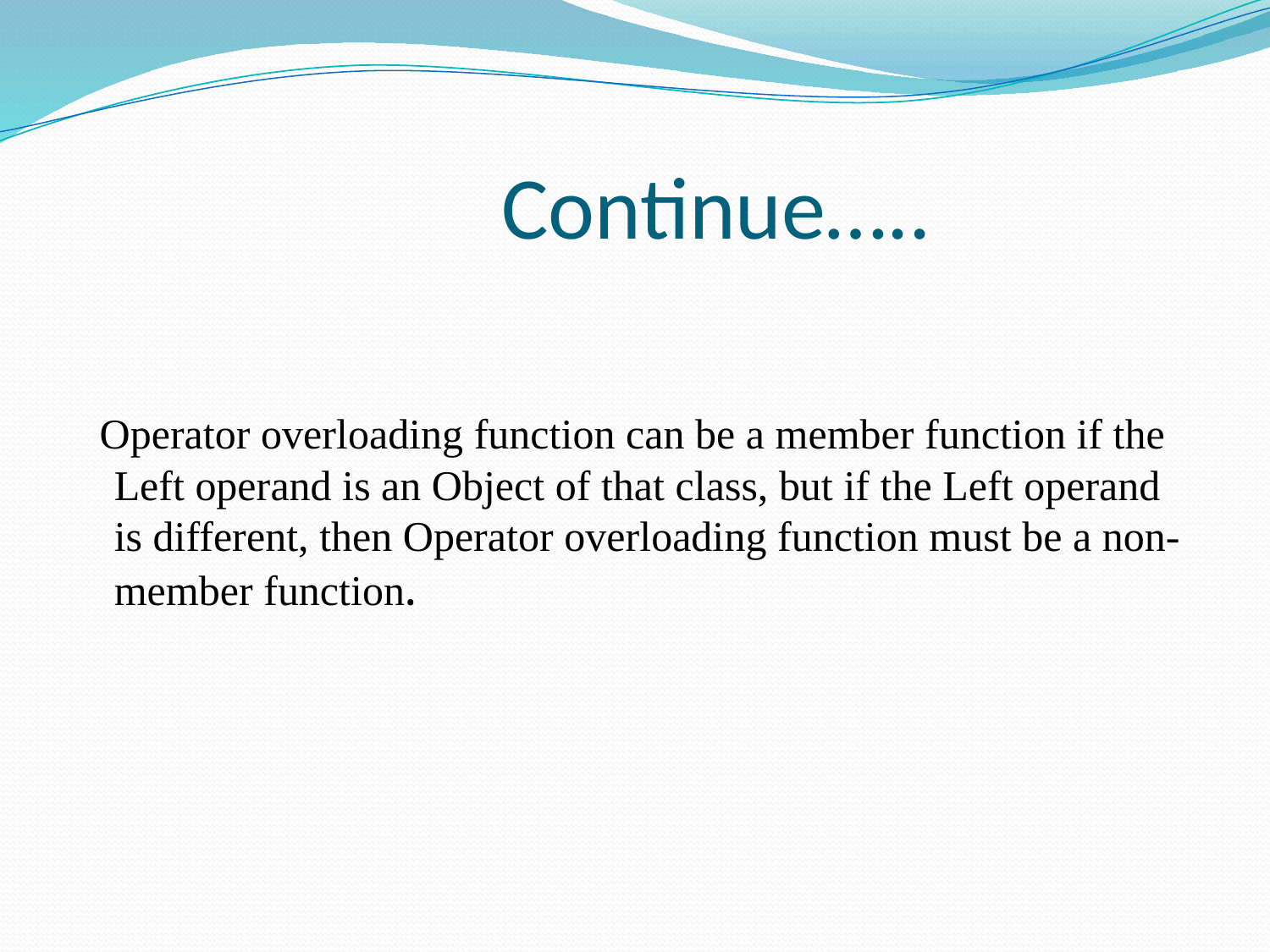

# Continue…..

  Operator overloading function can be a member function if the Left operand is an Object of that class, but if the Left operand is different, then Operator overloading function must be a non-member function.